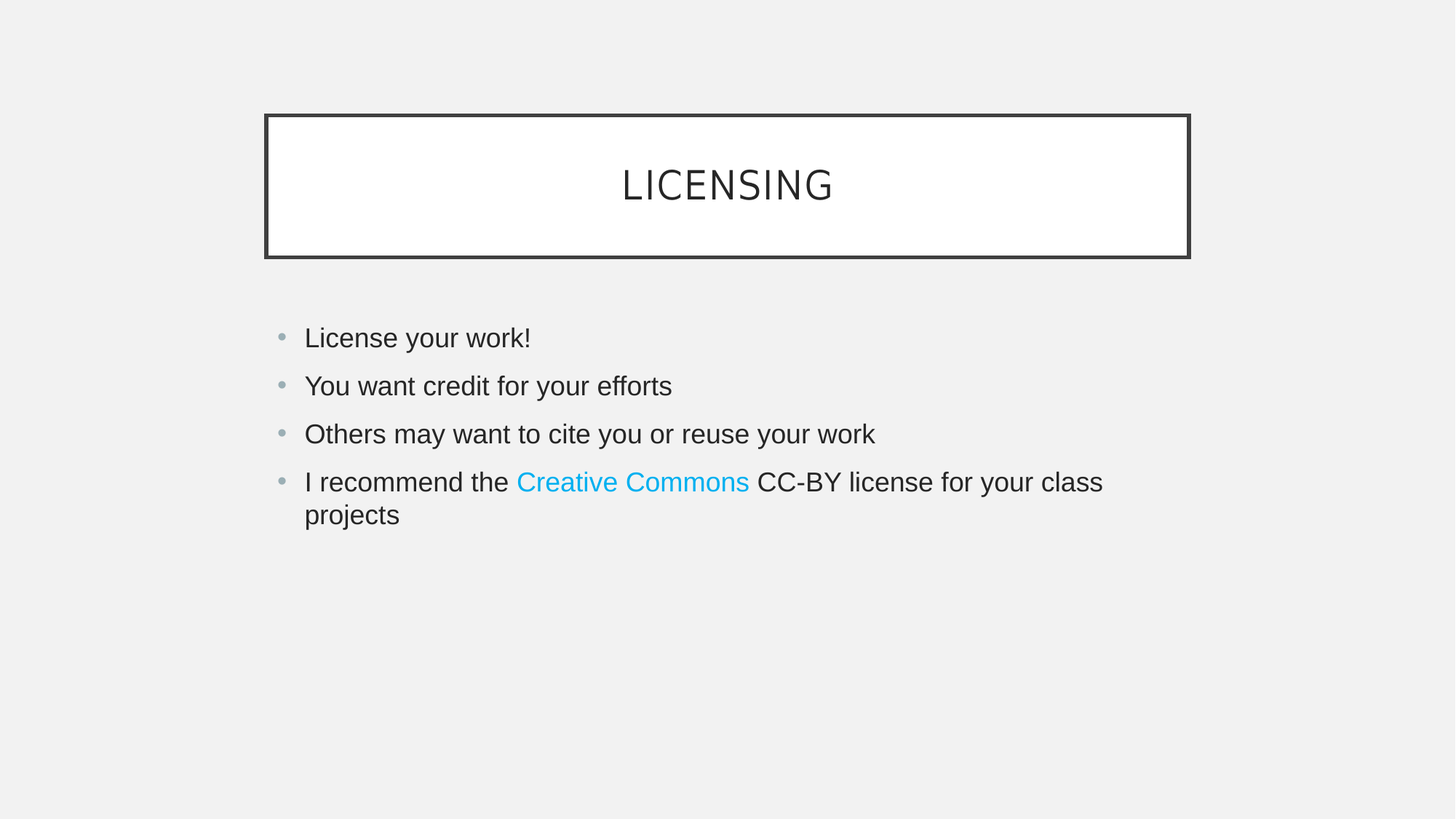

# Licensing
License your work!
You want credit for your efforts
Others may want to cite you or reuse your work
I recommend the Creative Commons CC-BY license for your class projects